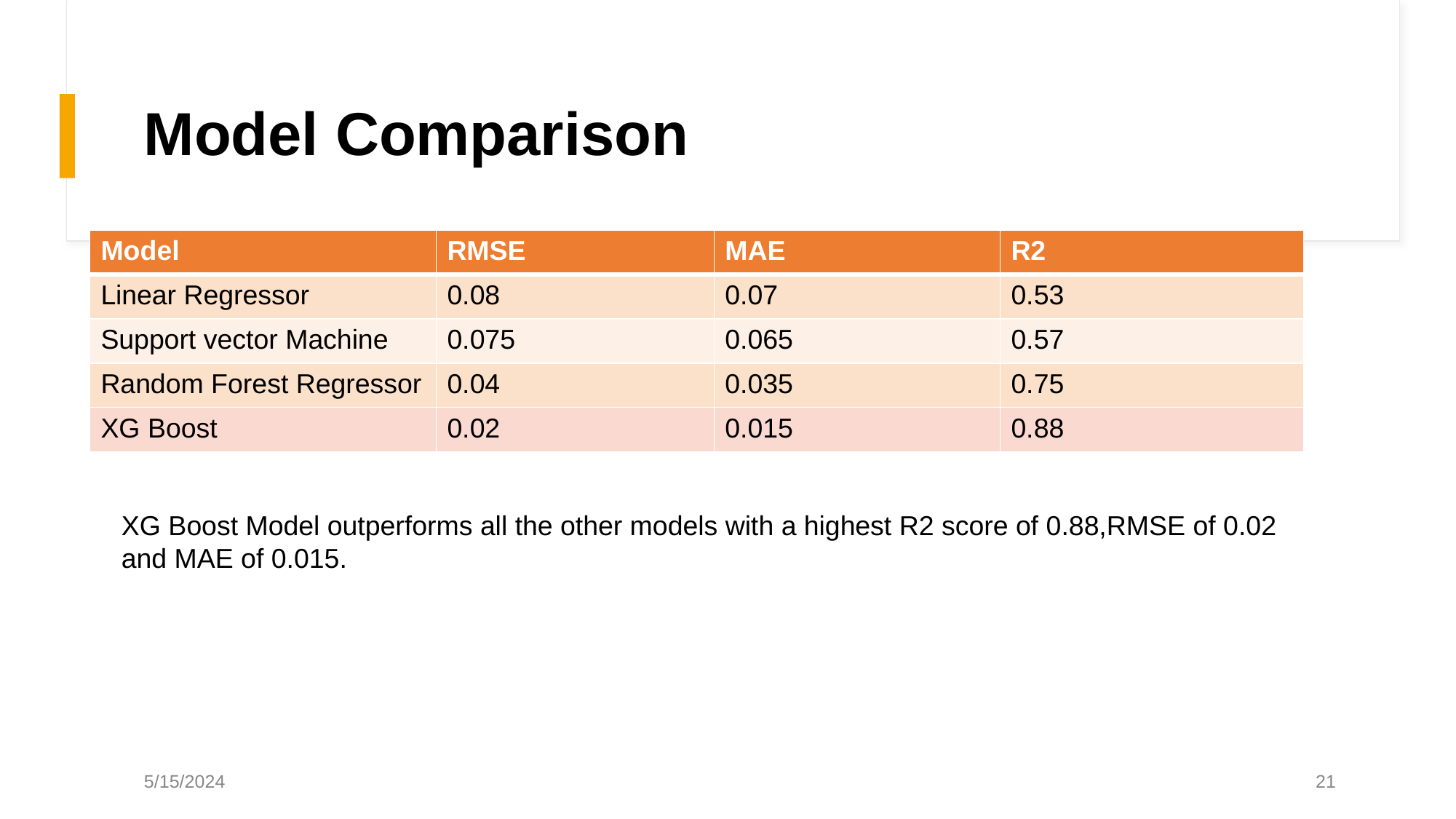

# Model Comparison
| Model | RMSE | MAE | R2 |
| --- | --- | --- | --- |
| Linear Regressor | 0.08 | 0.07 | 0.53 |
| Support vector Machine | 0.075 | 0.065 | 0.57 |
| Random Forest Regressor | 0.04 | 0.035 | 0.75 |
| XG Boost | 0.02 | 0.015 | 0.88 |
XG Boost Model outperforms all the other models with a highest R2 score of 0.88,RMSE of 0.02 and MAE of 0.015.
5/15/2024

21